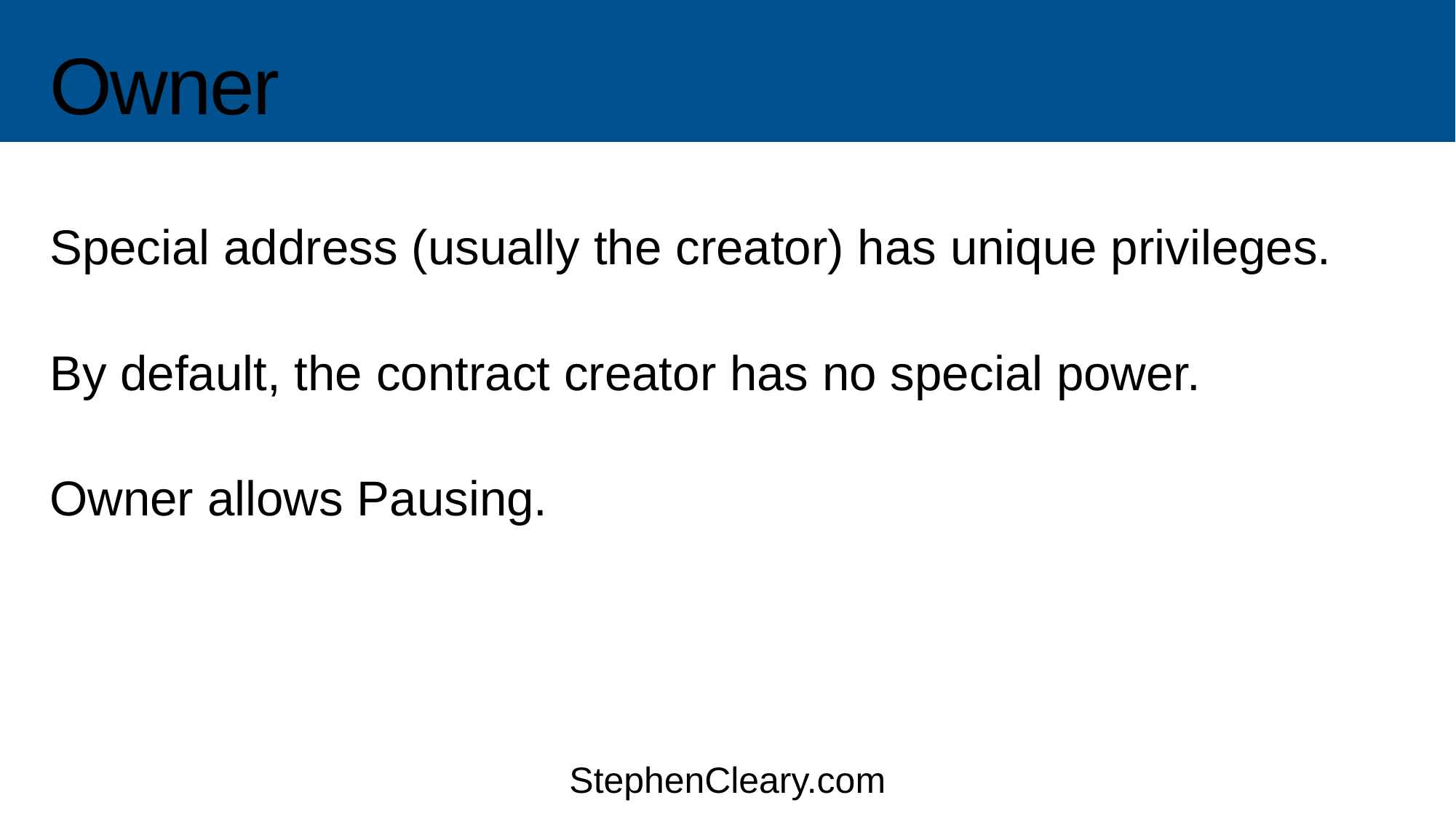

# Owner

Special address (usually the creator) has unique privileges.

By default, the contract creator has no special power.

Owner allows Pausing.